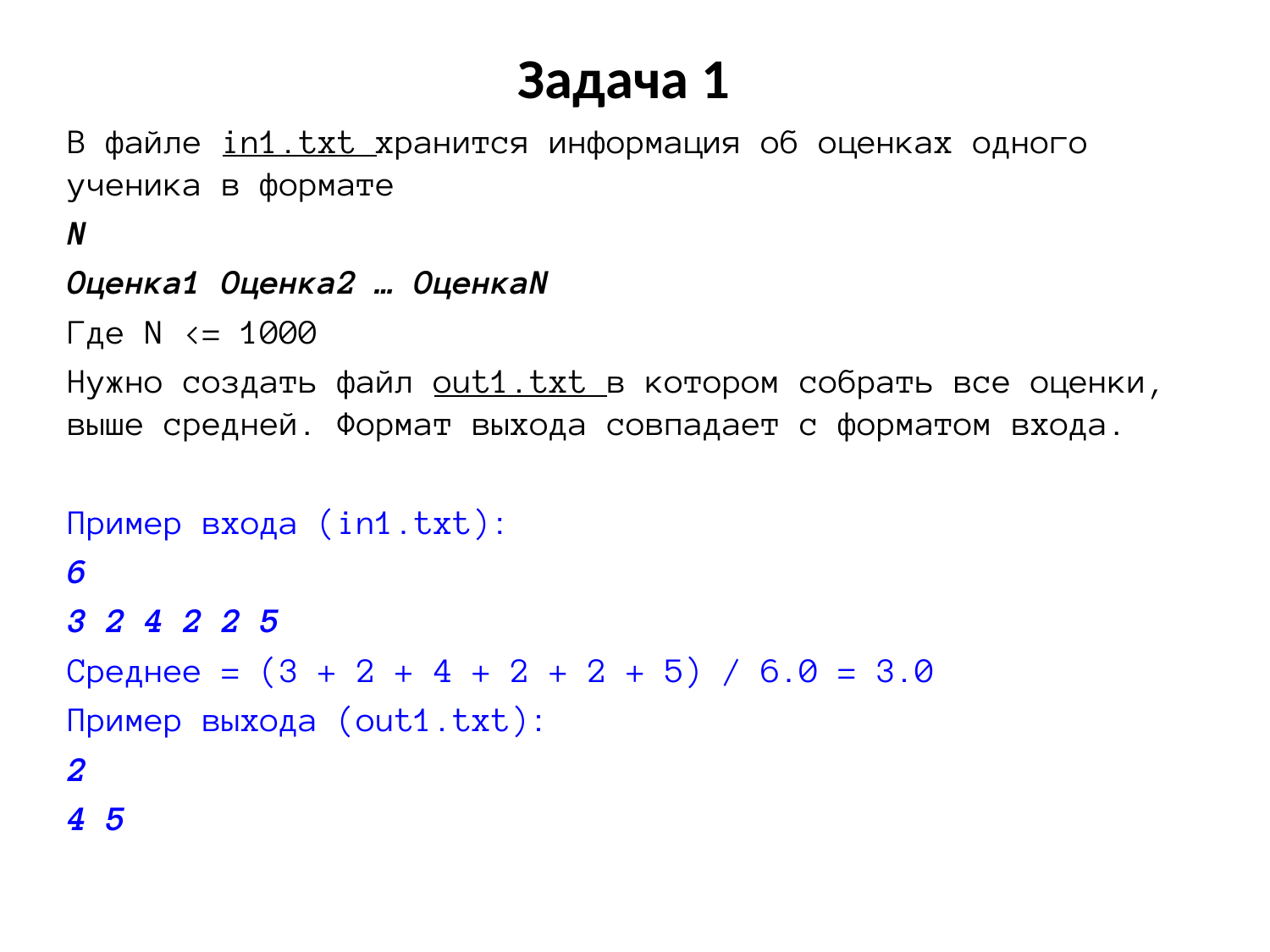

# Задача 1
В файле in1.txt хранится информация об оценках одного ученика в формате
N
Оценка1 Оценка2 … ОценкаN
Где N <= 1000
Нужно создать файл out1.txt в котором собрать все оценки, выше средней. Формат выхода совпадает с форматом входа.

Пример входа (in1.txt):
6
3 2 4 2 2 5
Среднее = (3 + 2 + 4 + 2 + 2 + 5) / 6.0 = 3.0
Пример выхода (out1.txt):
2
4 5